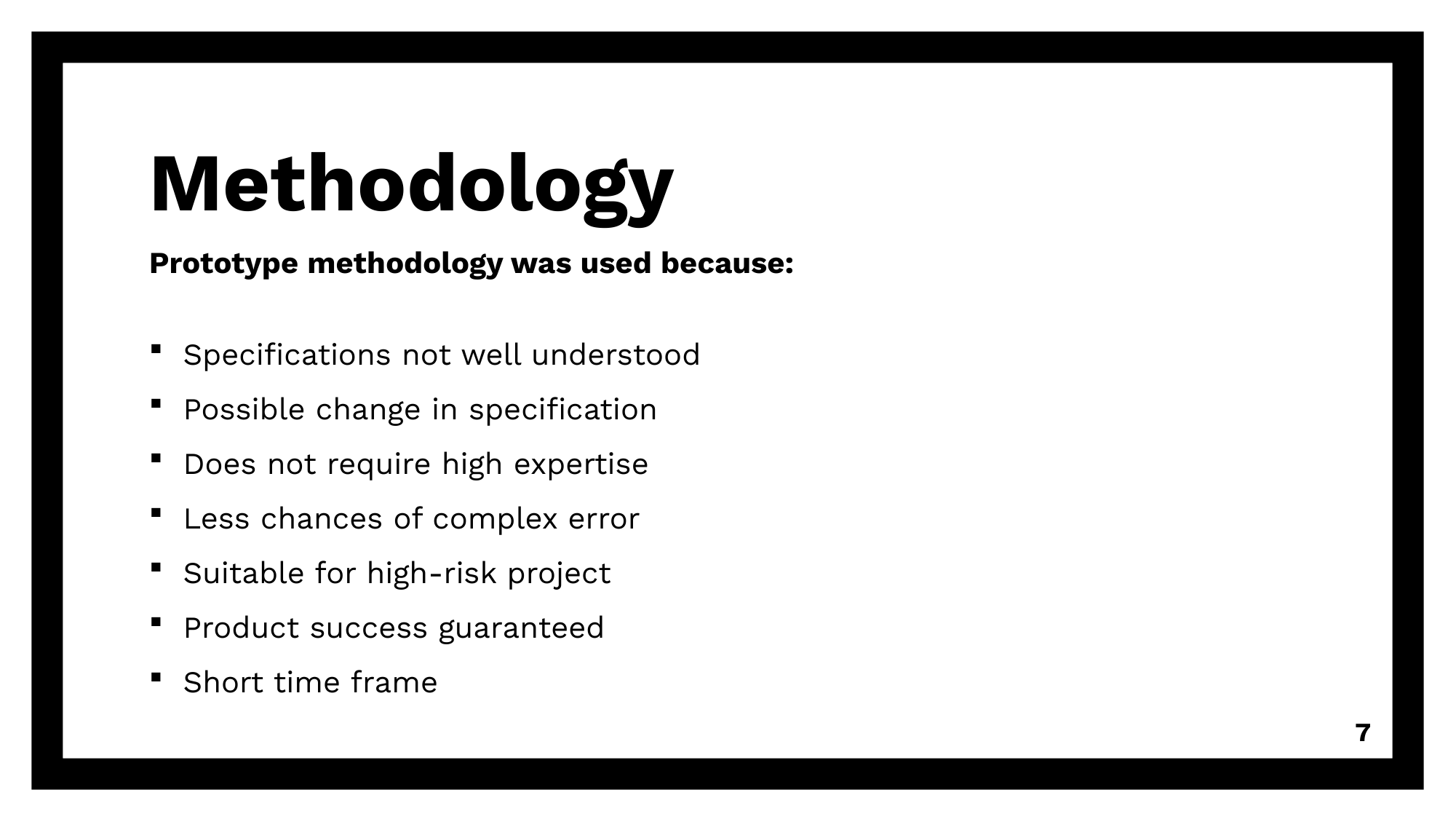

Methodology
Prototype methodology was used because:

Specifications not well understood
Possible change in specification
Does not require high expertise
Less chances of complex error
Suitable for high-risk project
Product success guaranteed
Short time frame

7